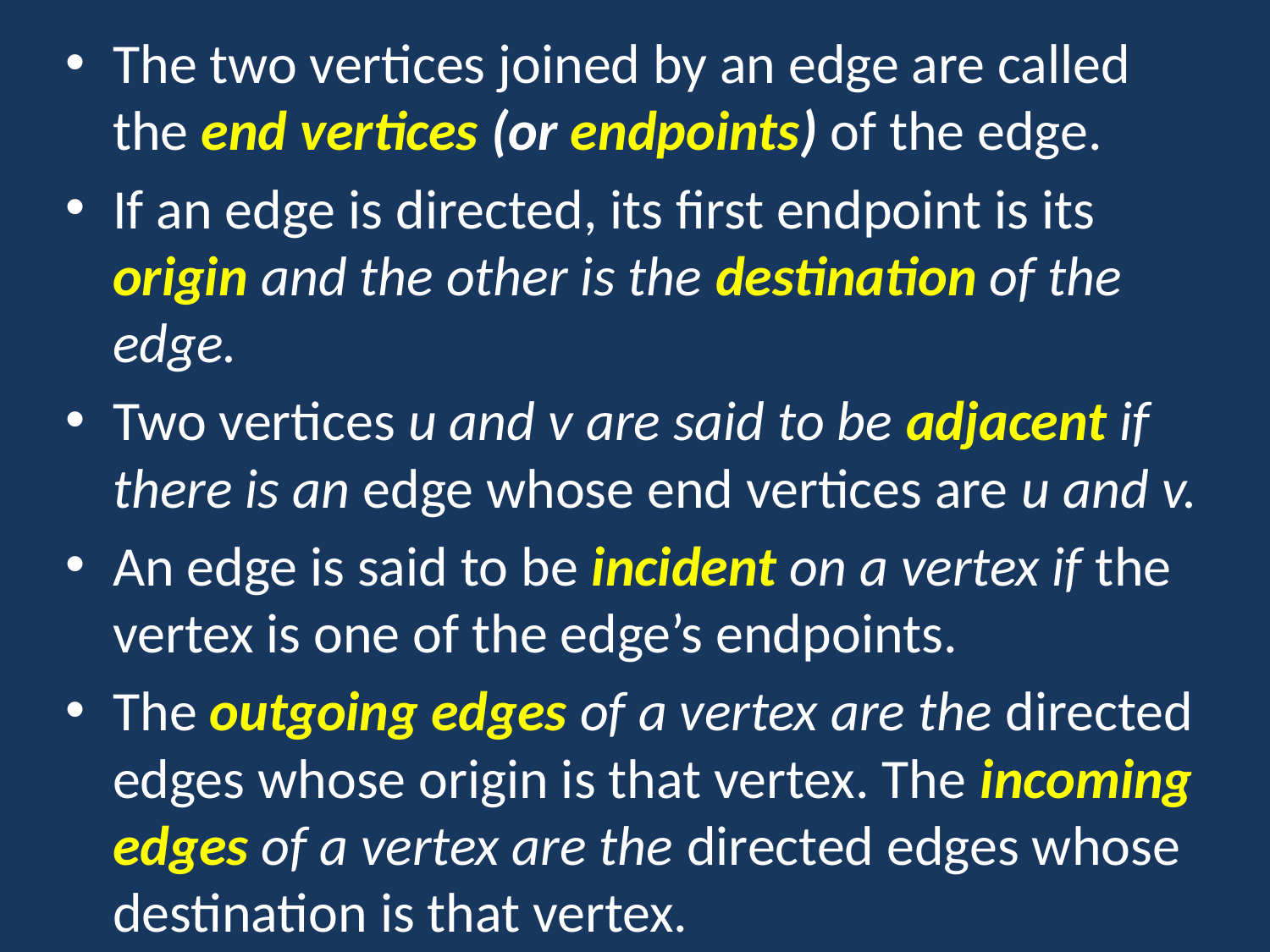

The two vertices joined by an edge are called the end vertices (or endpoints) of the edge.
If an edge is directed, its first endpoint is its origin and the other is the destination of the edge.
Two vertices u and v are said to be adjacent if there is an edge whose end vertices are u and v.
An edge is said to be incident on a vertex if the vertex is one of the edge’s endpoints.
The outgoing edges of a vertex are the directed edges whose origin is that vertex. The incoming edges of a vertex are the directed edges whose destination is that vertex.